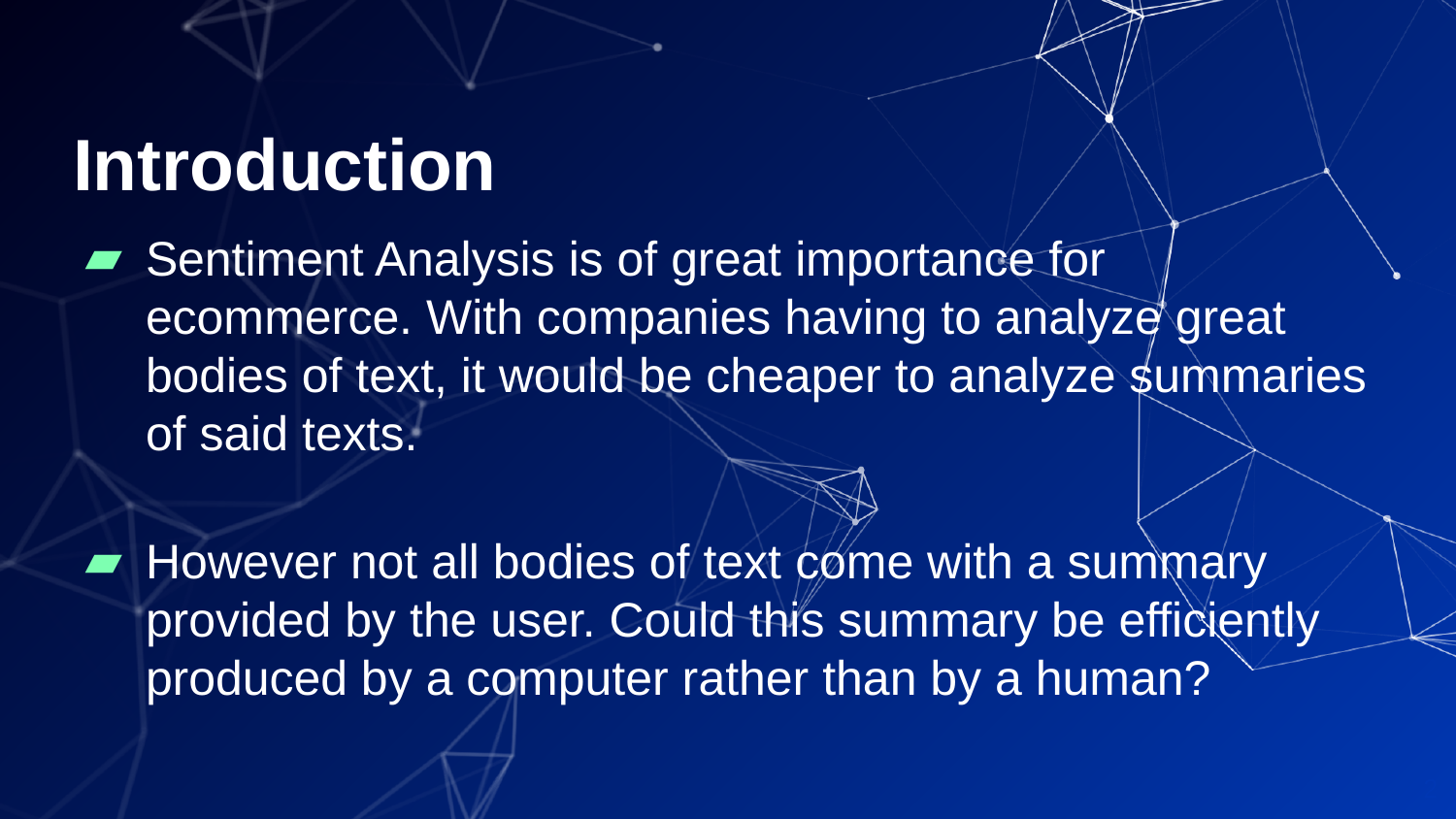

# Introduction
Sentiment Analysis is of great importance for ecommerce. With companies having to analyze great bodies of text, it would be cheaper to analyze summaries of said texts.

However not all bodies of text come with a summary provided by the user. Could this summary be efficiently produced by a computer rather than by a human?

2